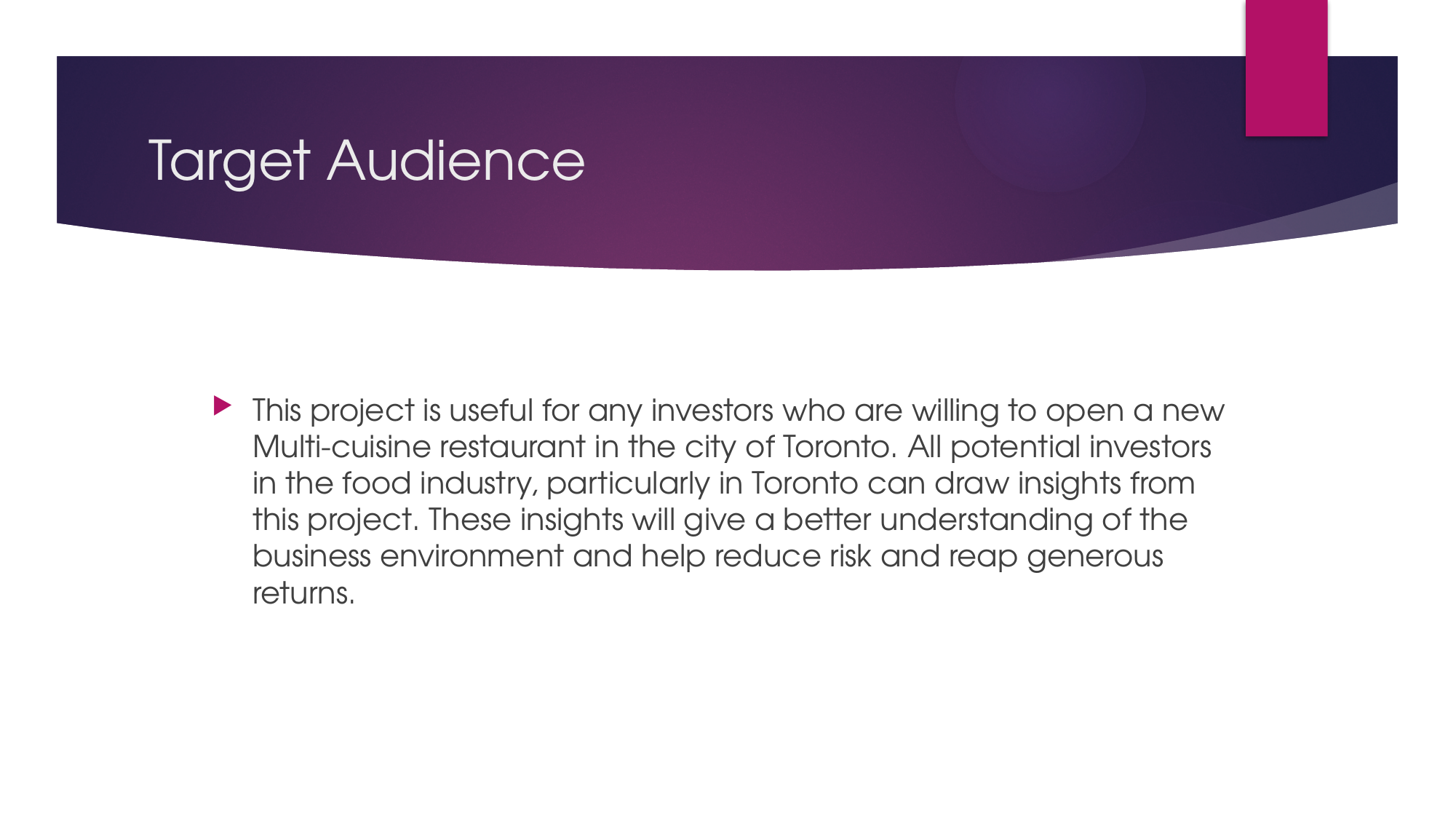

# Target Audience
This project is useful for any investors who are willing to open a new Multi-cuisine restaurant in the city of Toronto. All potential investors in the food industry, particularly in Toronto can draw insights from this project. These insights will give a better understanding of the business environment and help reduce risk and reap generous returns.